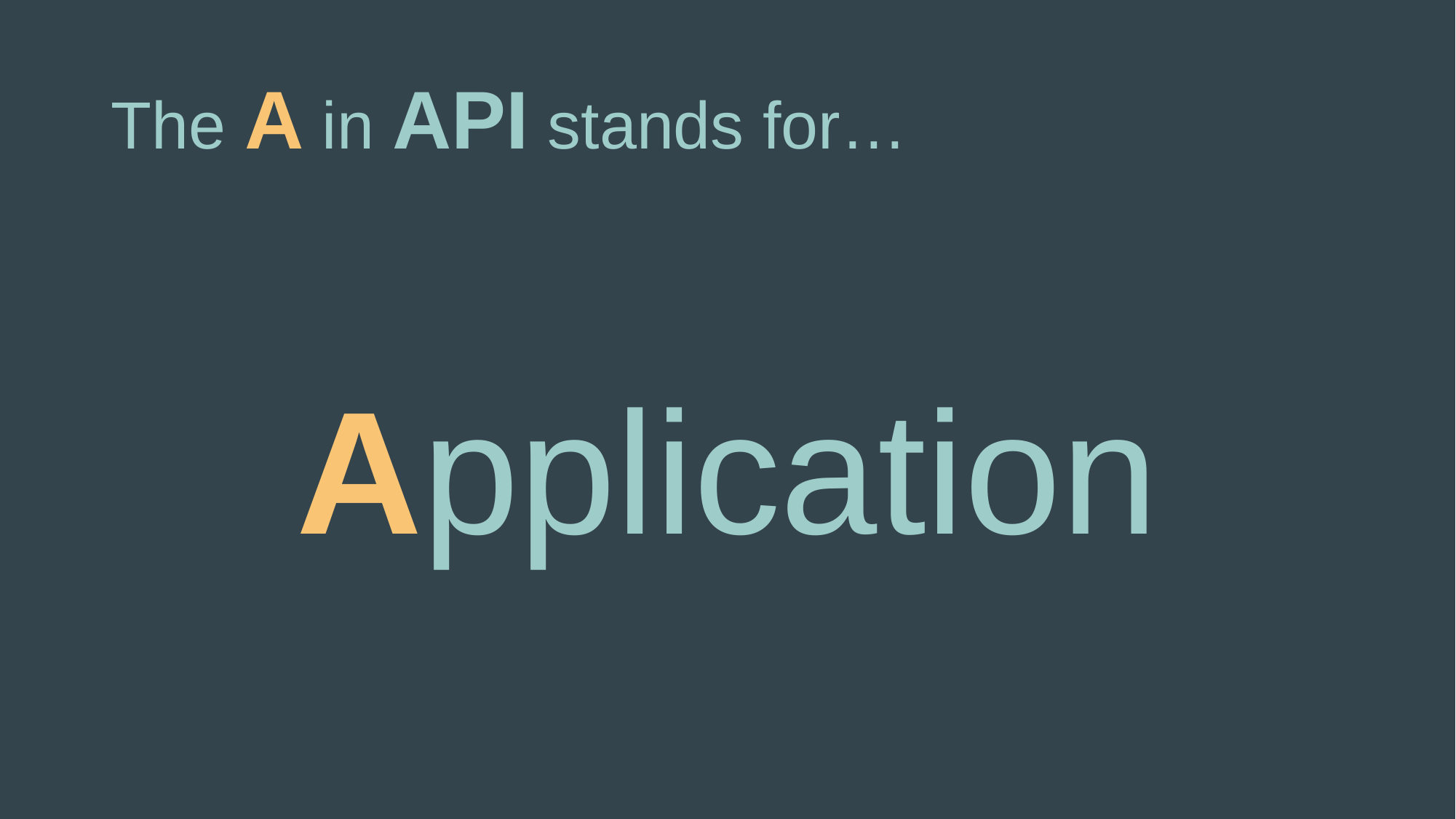

# The A in API stands for…
Application